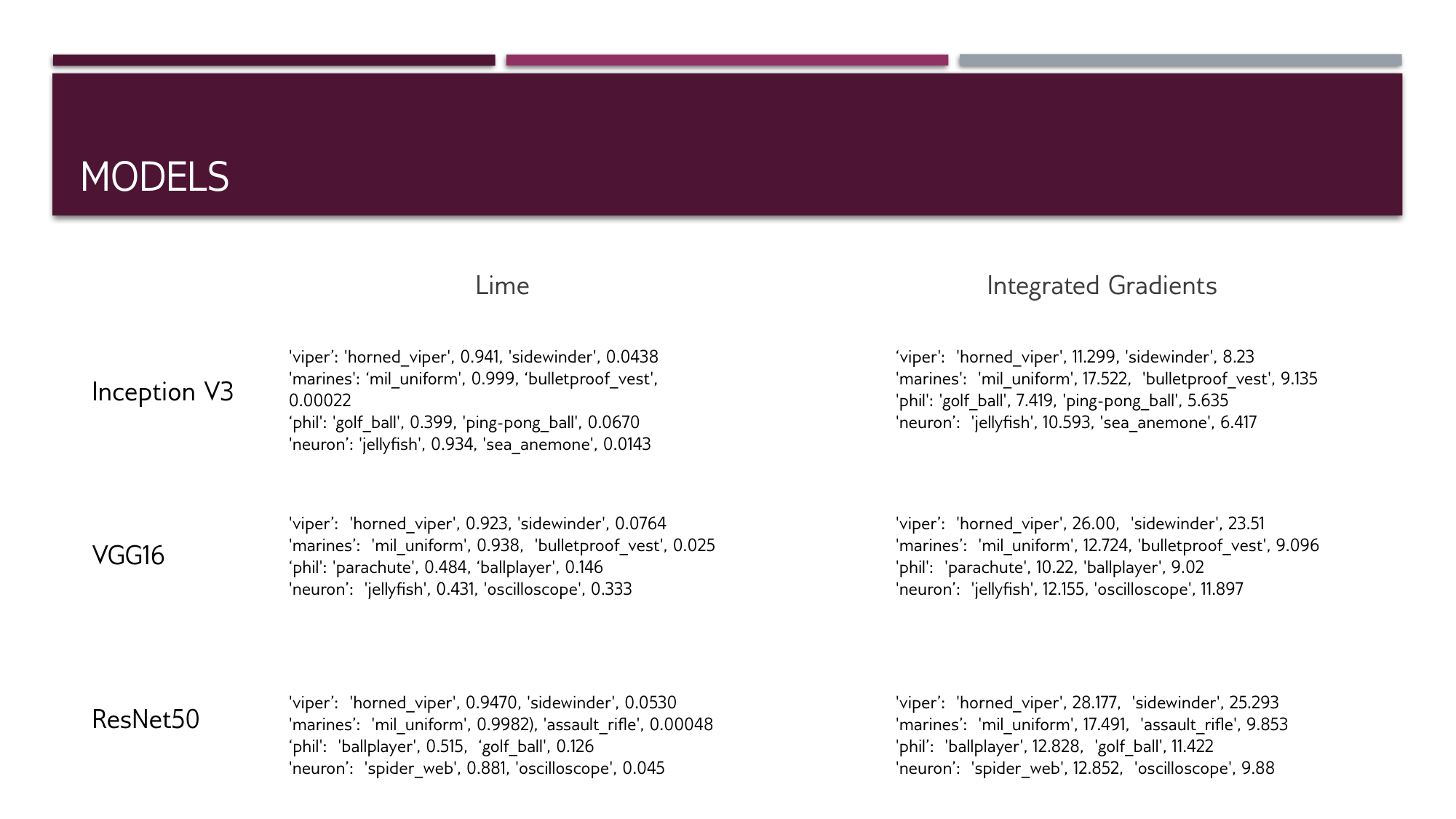

# MODELS
Lime
Integrated Gradients
‘viper':  'horned_viper', 11.299, 'sidewinder', 8.23
'marines':  'mil_uniform', 17.522,  'bulletproof_vest', 9.135
'phil': 'golf_ball', 7.419, 'ping-pong_ball', 5.635
'neuron’:  'jellyfish', 10.593, 'sea_anemone', 6.417
'viper’: 'horned_viper', 0.941, 'sidewinder', 0.0438
'marines': ‘mil_uniform', 0.999, ‘bulletproof_vest', 0.00022
‘phil': 'golf_ball', 0.399, 'ping-pong_ball', 0.0670
'neuron’: 'jellyfish', 0.934, 'sea_anemone', 0.0143
Inception V3

VGG16

ResNet50
'viper’:  'horned_viper', 0.923, 'sidewinder', 0.0764
'marines’:  'mil_uniform', 0.938,  'bulletproof_vest', 0.025
‘phil': 'parachute', 0.484, ‘ballplayer', 0.146
'neuron’:  'jellyfish', 0.431, 'oscilloscope', 0.333
'viper’:  'horned_viper', 26.00,  'sidewinder', 23.51
'marines’:  'mil_uniform', 12.724, 'bulletproof_vest', 9.096
'phil':  'parachute', 10.22, 'ballplayer', 9.02
'neuron’:  'jellyfish', 12.155, 'oscilloscope', 11.897
'viper’:  'horned_viper', 0.9470, 'sidewinder', 0.0530
'marines’:  'mil_uniform', 0.9982), 'assault_rifle', 0.00048
‘phil':  'ballplayer', 0.515,  ‘golf_ball', 0.126
'neuron’:  'spider_web', 0.881, 'oscilloscope', 0.045
'viper’:  'horned_viper', 28.177,  'sidewinder', 25.293
'marines’:  'mil_uniform', 17.491,  'assault_rifle', 9.853
'phil’:  'ballplayer', 12.828,  'golf_ball', 11.422
'neuron’:  'spider_web', 12.852,  'oscilloscope', 9.88